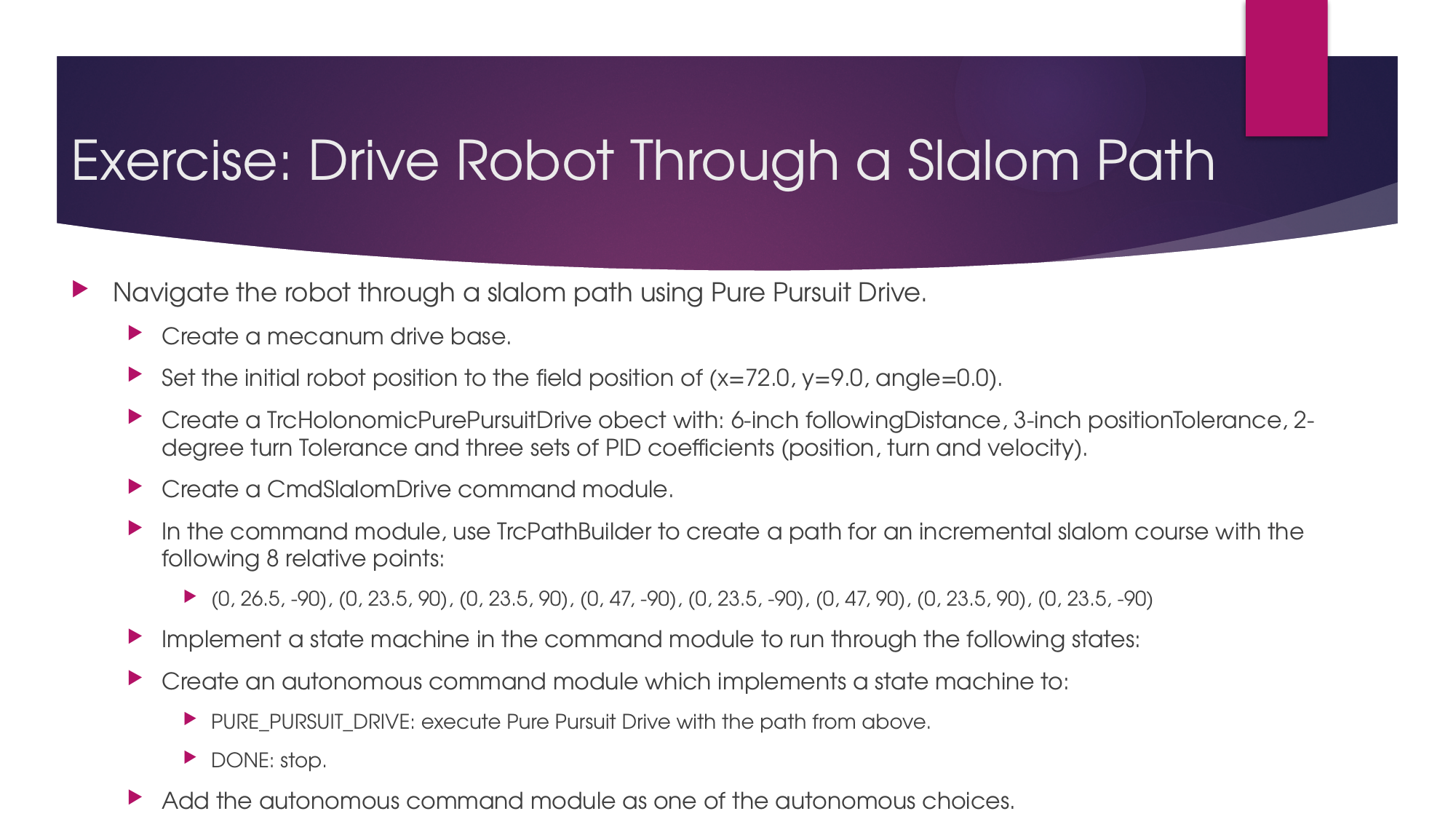

# Exercise: Drive Robot Through a Slalom Path
Navigate the robot through a slalom path using Pure Pursuit Drive.
Create a mecanum drive base.
Set the initial robot position to the field position of (x=72.0, y=9.0, angle=0.0).
Create a TrcHolonomicPurePursuitDrive obect with: 6-inch followingDistance, 3-inch positionTolerance, 2-degree turn Tolerance and three sets of PID coefficients (position, turn and velocity).
Create a CmdSlalomDrive command module.
In the command module, use TrcPathBuilder to create a path for an incremental slalom course with the following 8 relative points:
(0, 26.5, -90), (0, 23.5, 90), (0, 23.5, 90), (0, 47, -90), (0, 23.5, -90), (0, 47, 90), (0, 23.5, 90), (0, 23.5, -90)
Implement a state machine in the command module to run through the following states:
Create an autonomous command module which implements a state machine to:
PURE_PURSUIT_DRIVE: execute Pure Pursuit Drive with the path from above.
DONE: stop.
Add the autonomous command module as one of the autonomous choices.